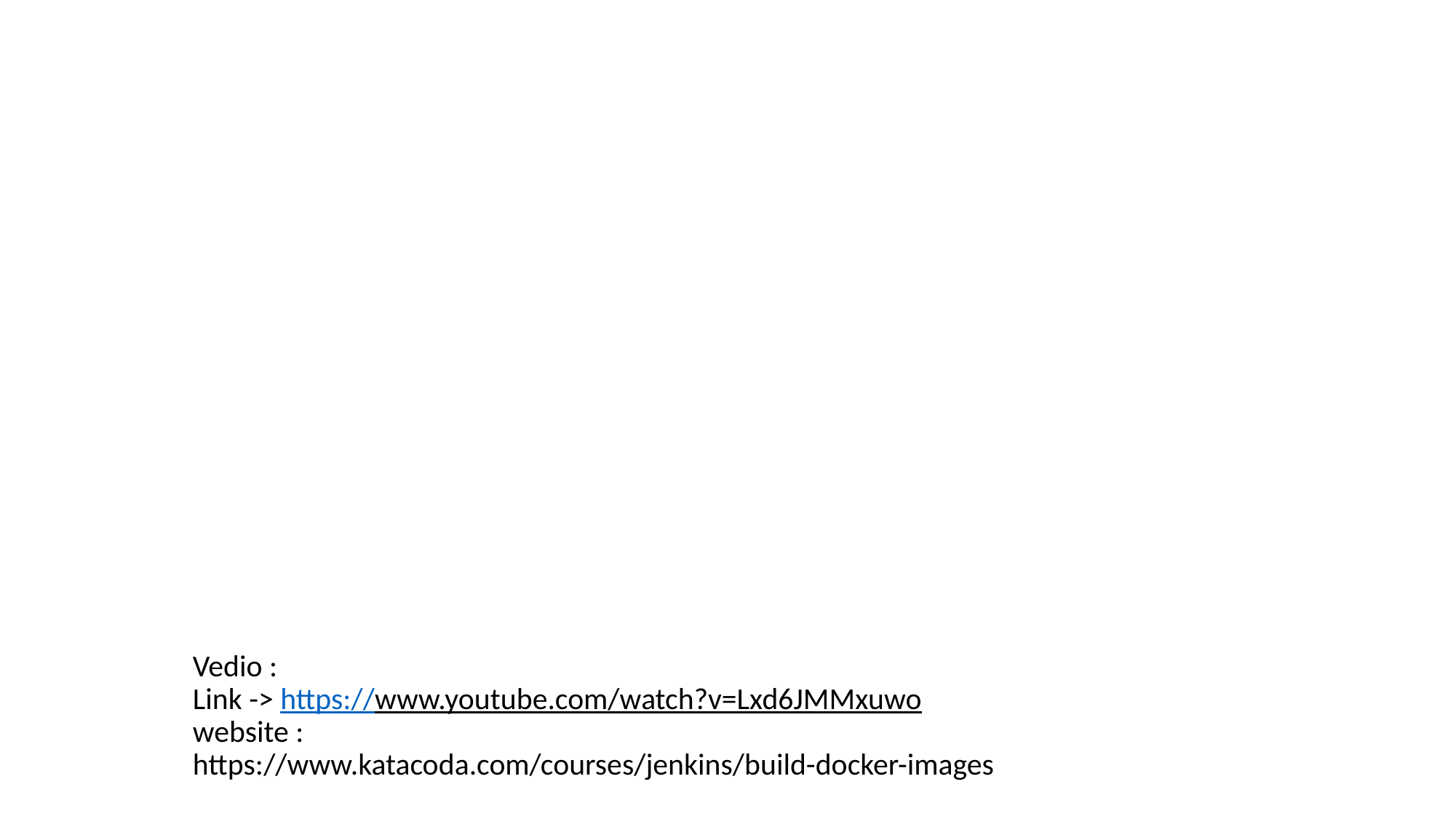

# Vedio : Link -> https://www.youtube.com/watch?v=Lxd6JMMxuwo website : https://www.katacoda.com/courses/jenkins/build-docker-images